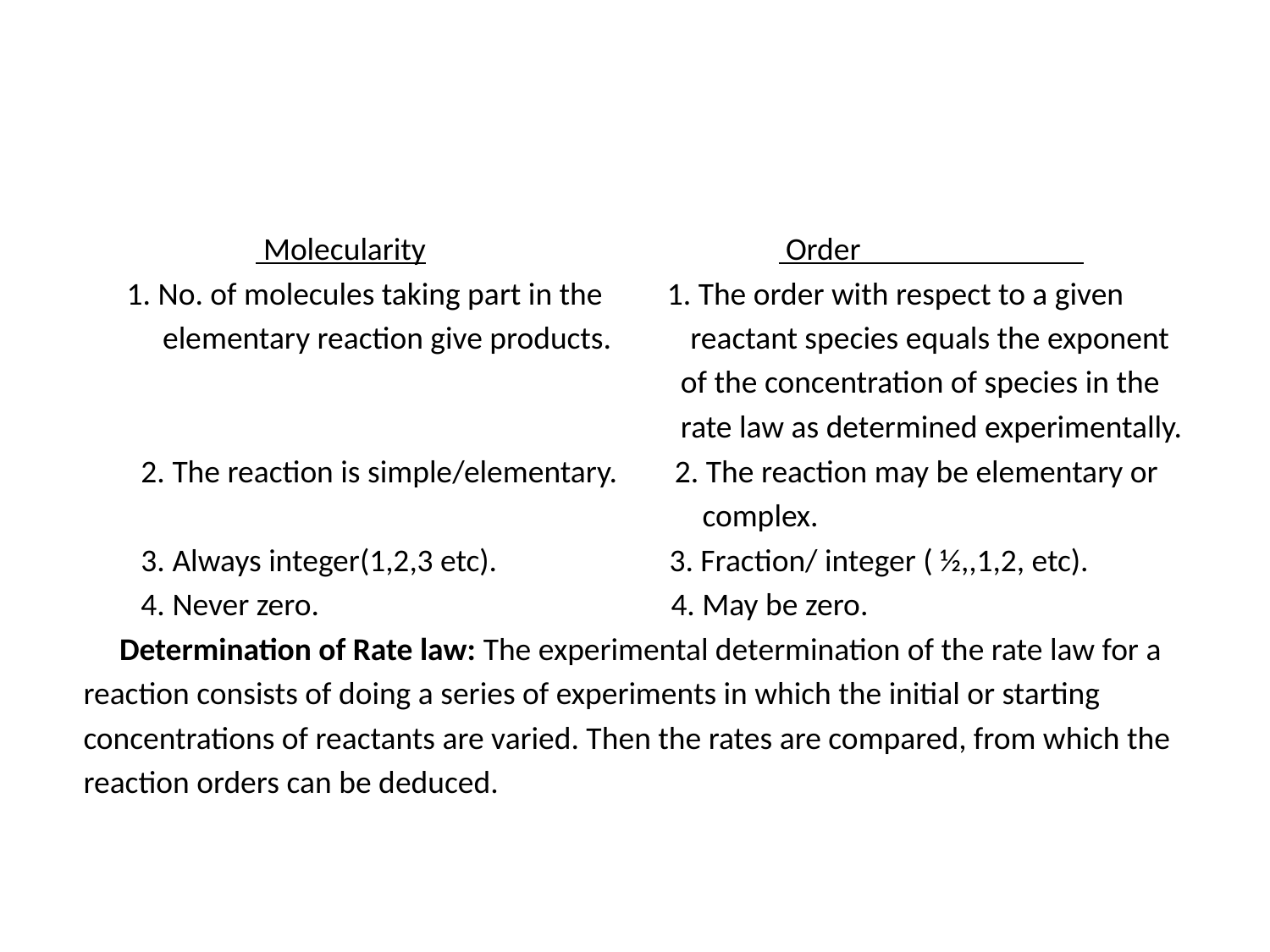

#
                          Molecularity                                                  Order
       1. No. of molecules taking part in the         1. The order with respect to a given
            elementary reaction give products.           reactant species equals the exponent
                                                                                    of the concentration of species in the
                                                                                    rate law as determined experimentally.
         2. The reaction is simple/elementary.        2. The reaction may be elementary or
                                                                                       complex.
         3. Always integer(1,2,3 etc).                        3. Fraction/ integer ( ½,,1,2, etc).
         4. Never zero.                                                 4. May be zero.
      Determination of Rate law: The experimental determination of the rate law for a
 reaction consists of doing a series of experiments in which the initial or starting
 concentrations of reactants are varied. Then the rates are compared, from which the
 reaction orders can be deduced.